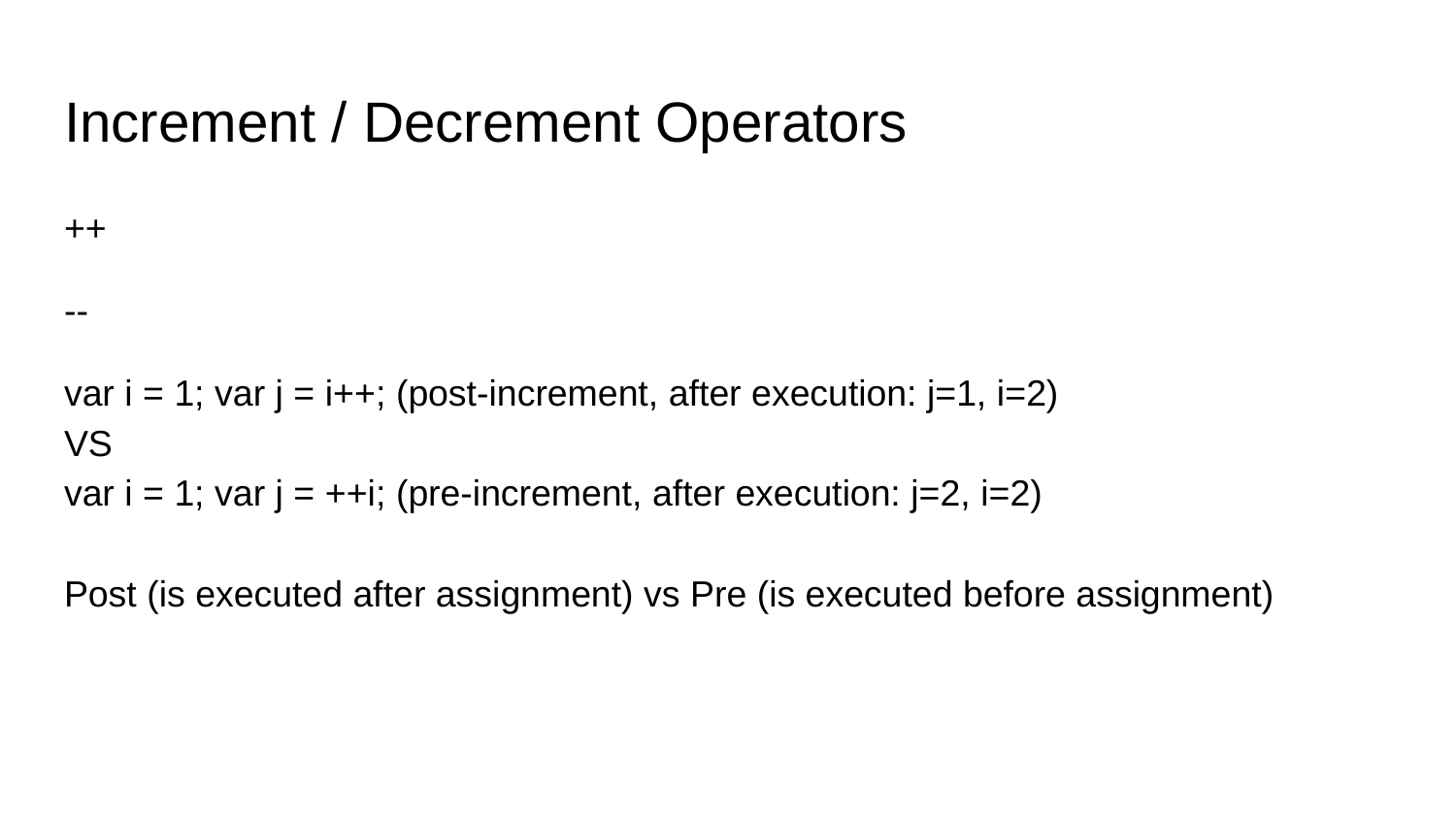

# Increment / Decrement Operators
++
--
var i = 1; var j = i++; (post-increment, after execution: j=1, i=2)
VS
var i = 1; var j = ++i; (pre-increment, after execution: j=2, i=2)
Post (is executed after assignment) vs Pre (is executed before assignment)